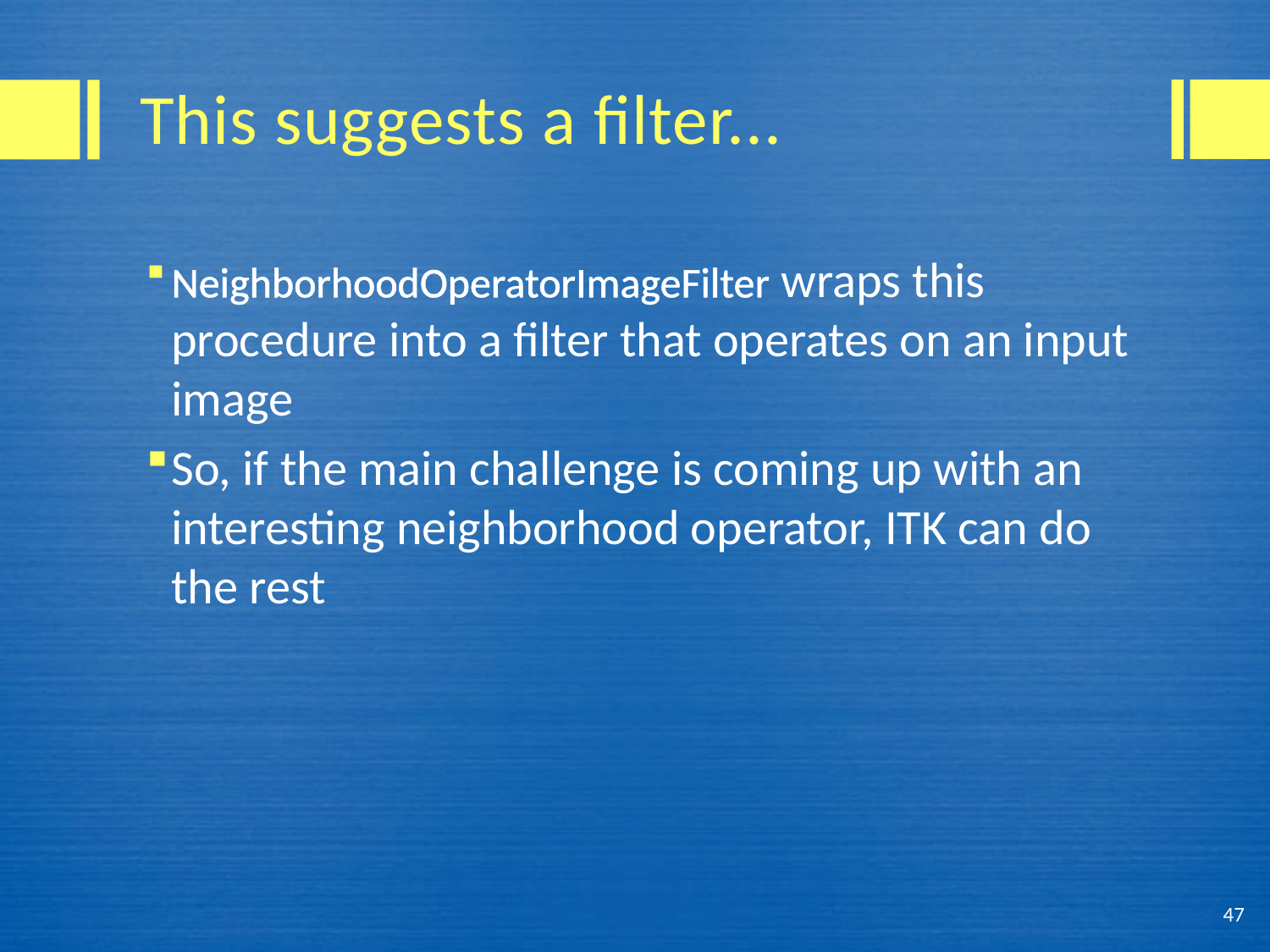

# This suggests a filter...
NeighborhoodOperatorImageFilter wraps this procedure into a filter that operates on an input image
So, if the main challenge is coming up with an interesting neighborhood operator, ITK can do the rest
47